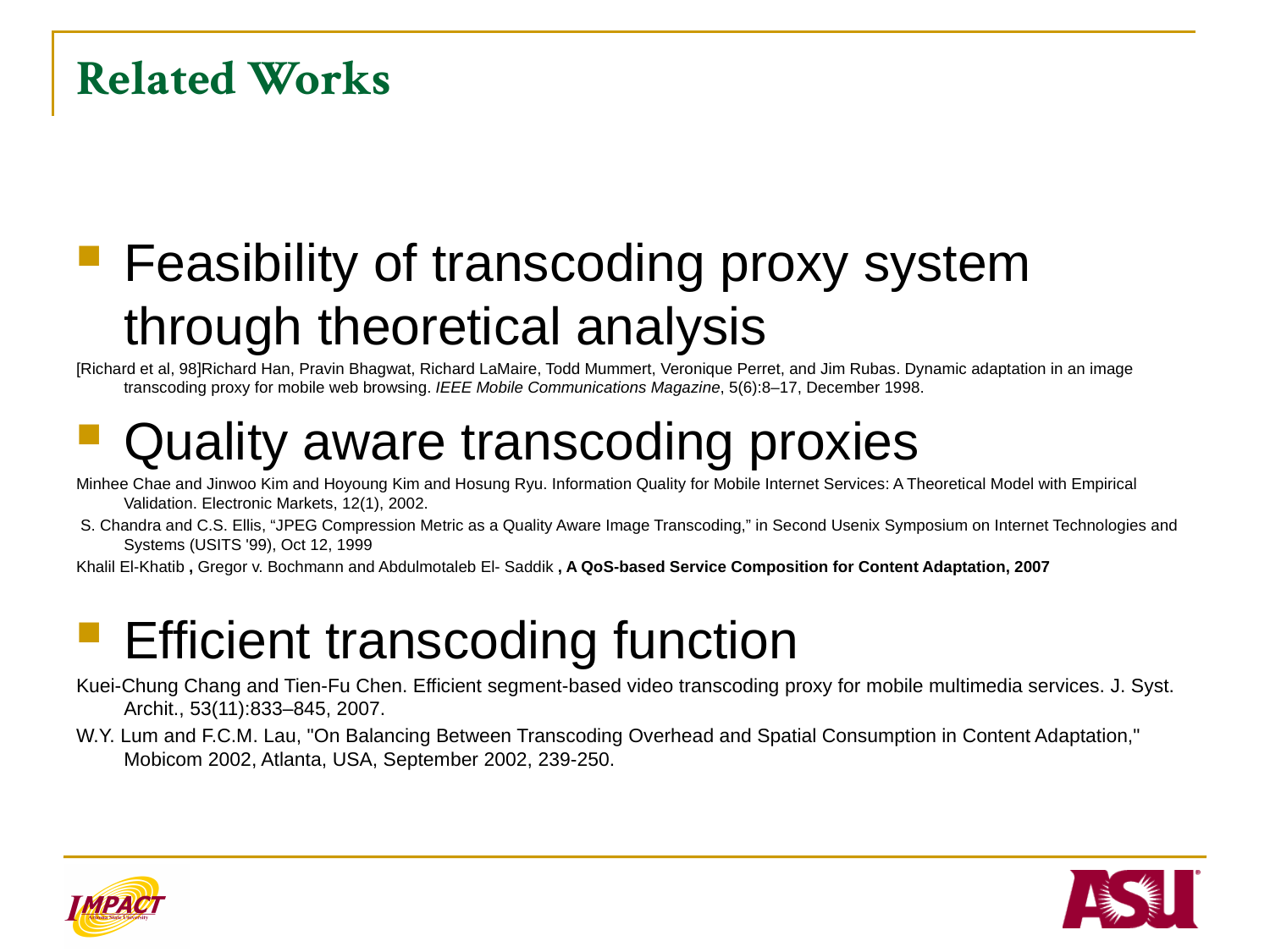

# Related Works
Feasibility of transcoding proxy system through theoretical analysis
[Richard et al, 98]Richard Han, Pravin Bhagwat, Richard LaMaire, Todd Mummert, Veronique Perret, and Jim Rubas. Dynamic adaptation in an image transcoding proxy for mobile web browsing. IEEE Mobile Communications Magazine, 5(6):8–17, December 1998.
Quality aware transcoding proxies
Minhee Chae and Jinwoo Kim and Hoyoung Kim and Hosung Ryu. Information Quality for Mobile Internet Services: A Theoretical Model with Empirical Validation. Electronic Markets, 12(1), 2002.
 S. Chandra and C.S. Ellis, “JPEG Compression Metric as a Quality Aware Image Transcoding,” in Second Usenix Symposium on Internet Technologies and Systems (USITS '99), Oct 12, 1999
Khalil El-Khatib , Gregor v. Bochmann and Abdulmotaleb El- Saddik , A QoS-based Service Composition for Content Adaptation, 2007

Efficient transcoding function
Kuei-Chung Chang and Tien-Fu Chen. Efficient segment-based video transcoding proxy for mobile multimedia services. J. Syst. Archit., 53(11):833–845, 2007.
W.Y. Lum and F.C.M. Lau, "On Balancing Between Transcoding Overhead and Spatial Consumption in Content Adaptation," Mobicom 2002, Atlanta, USA, September 2002, 239-250.